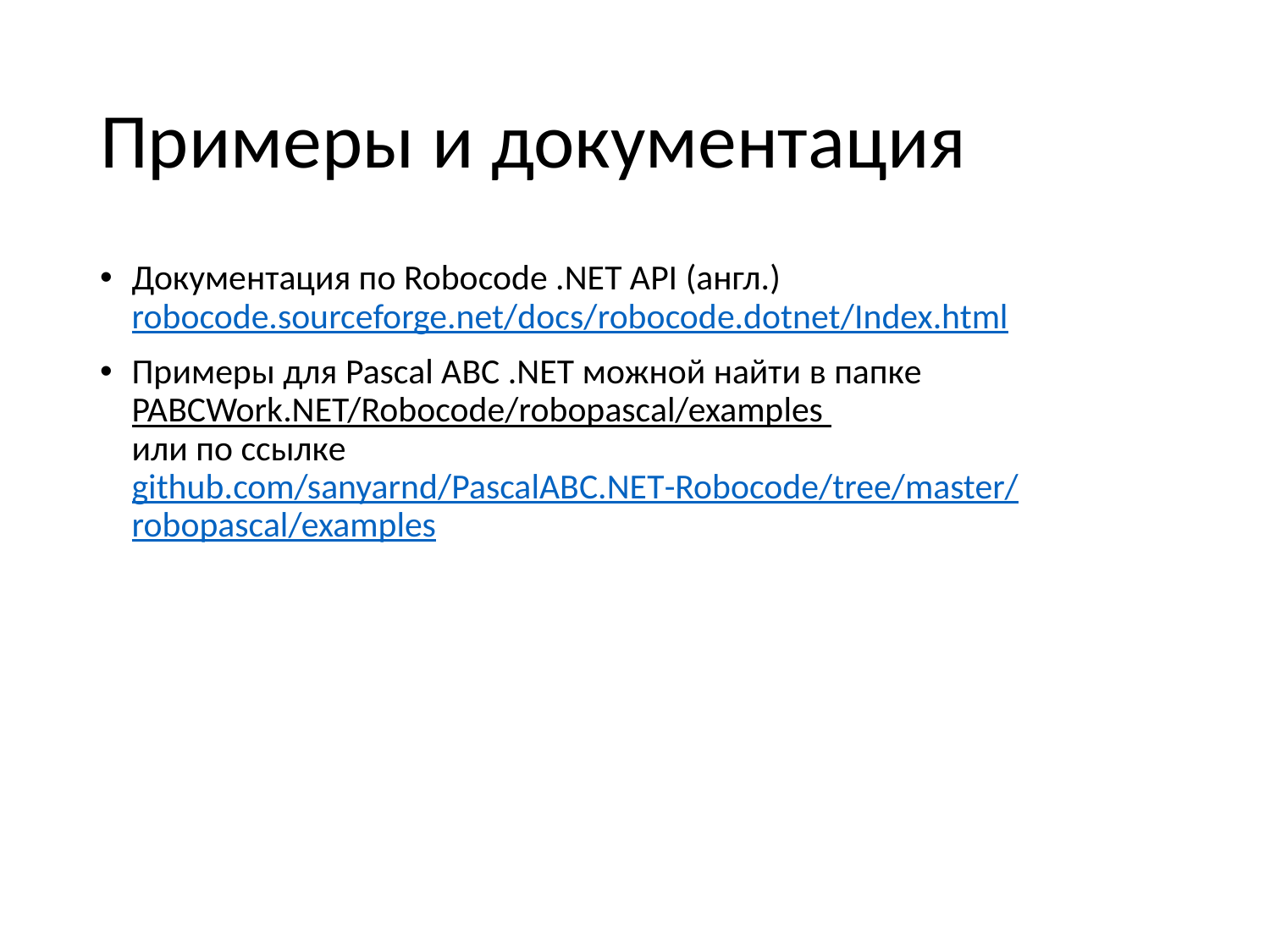

# Примеры и документация
Документация по Robocode .NET API (англ.)
robocode.sourceforge.net/docs/robocode.dotnet/Index.html
Примеры для Pascal ABC .NET можной найти в папке
PABCWork.NET/Robocode/robopascal/examples
или по ссылке
github.com/sanyarnd/PascalABC.NET-Robocode/tree/master/robopascal/examples